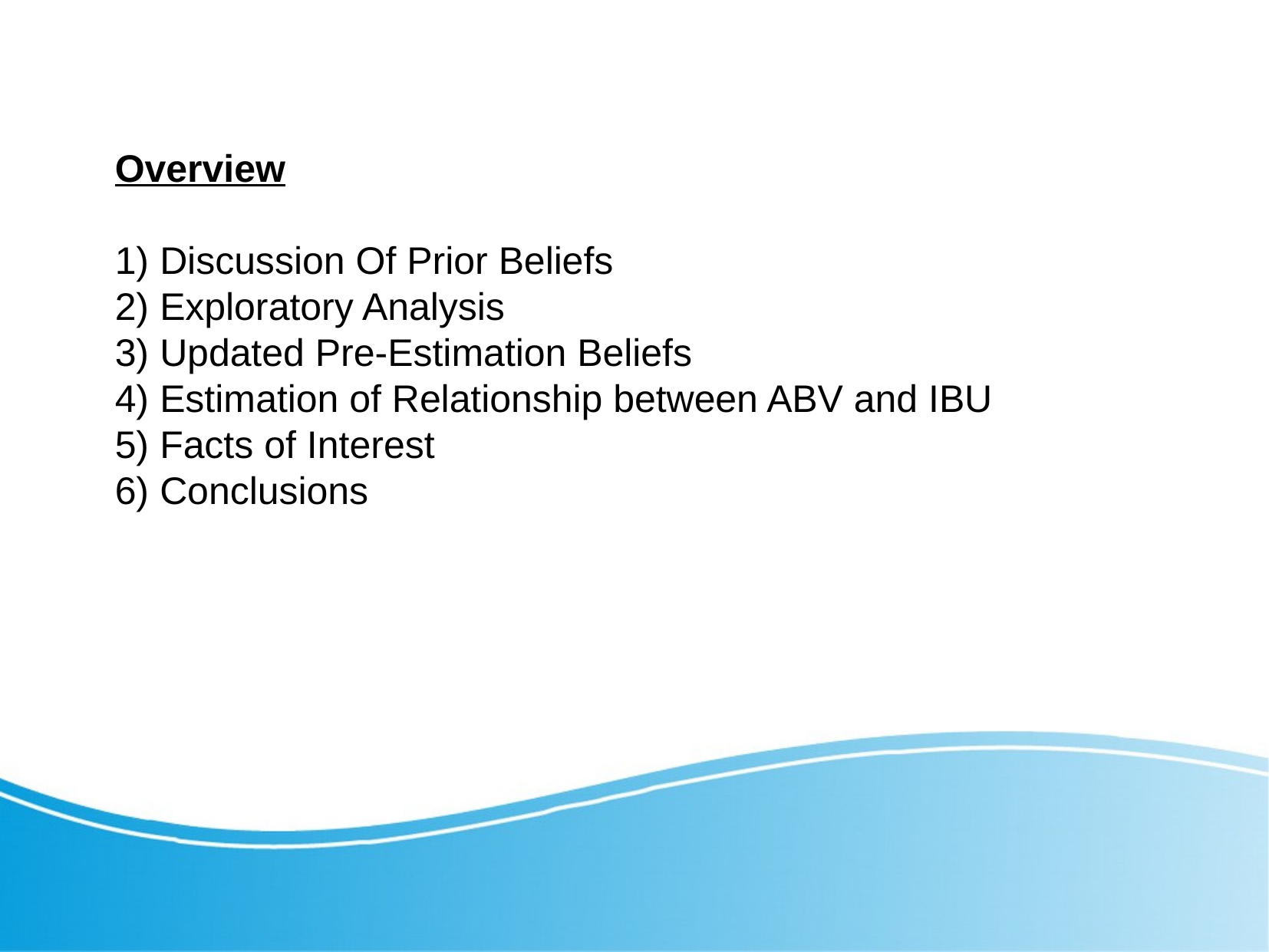

Overview

 Discussion Of Prior Beliefs
 Exploratory Analysis
 Updated Pre-Estimation Beliefs
 Estimation of Relationship between ABV and IBU
 Facts of Interest
 Conclusions